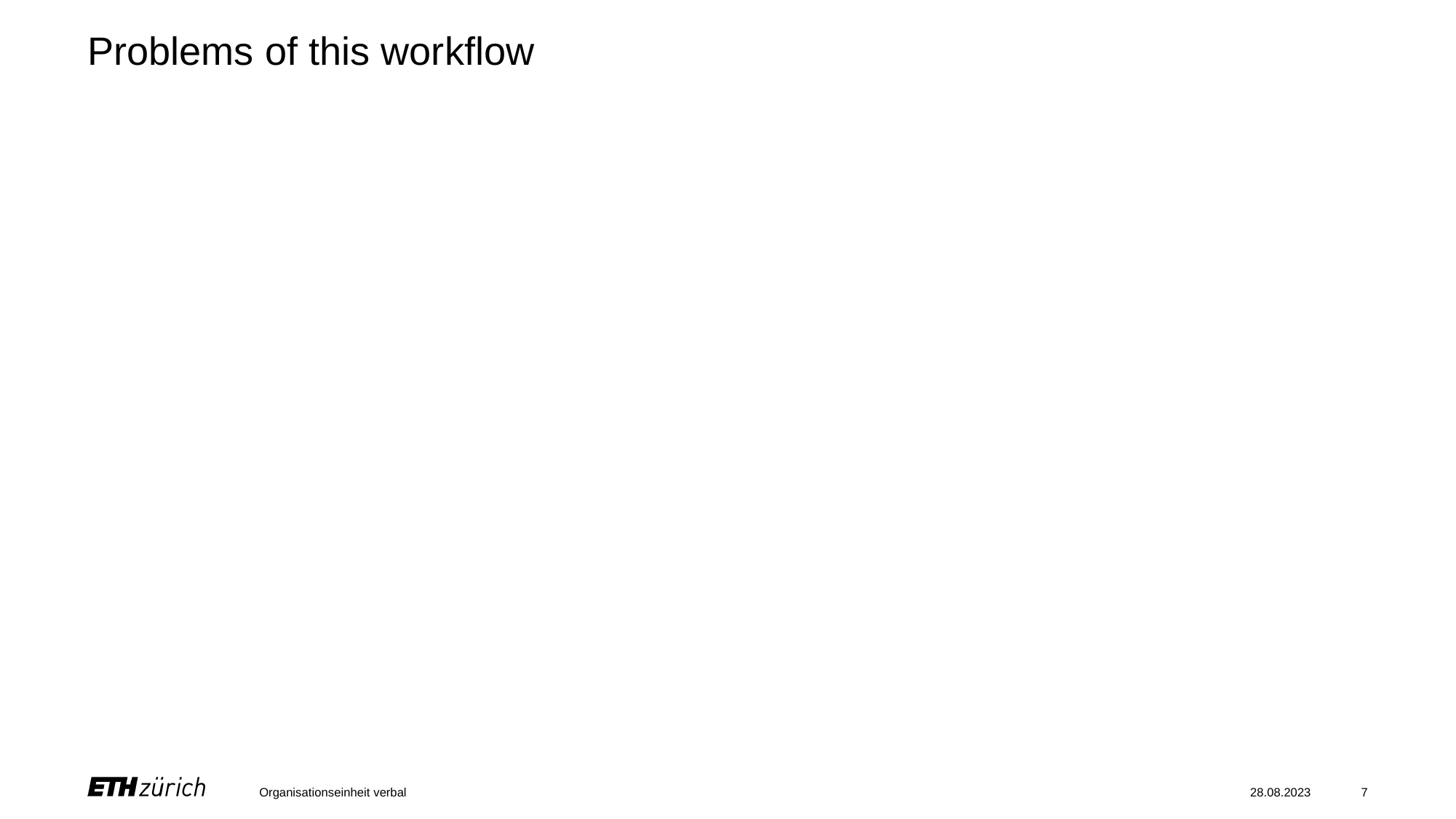

# Problems of this workflow

Organisationseinheit verbal
28.08.2023
7